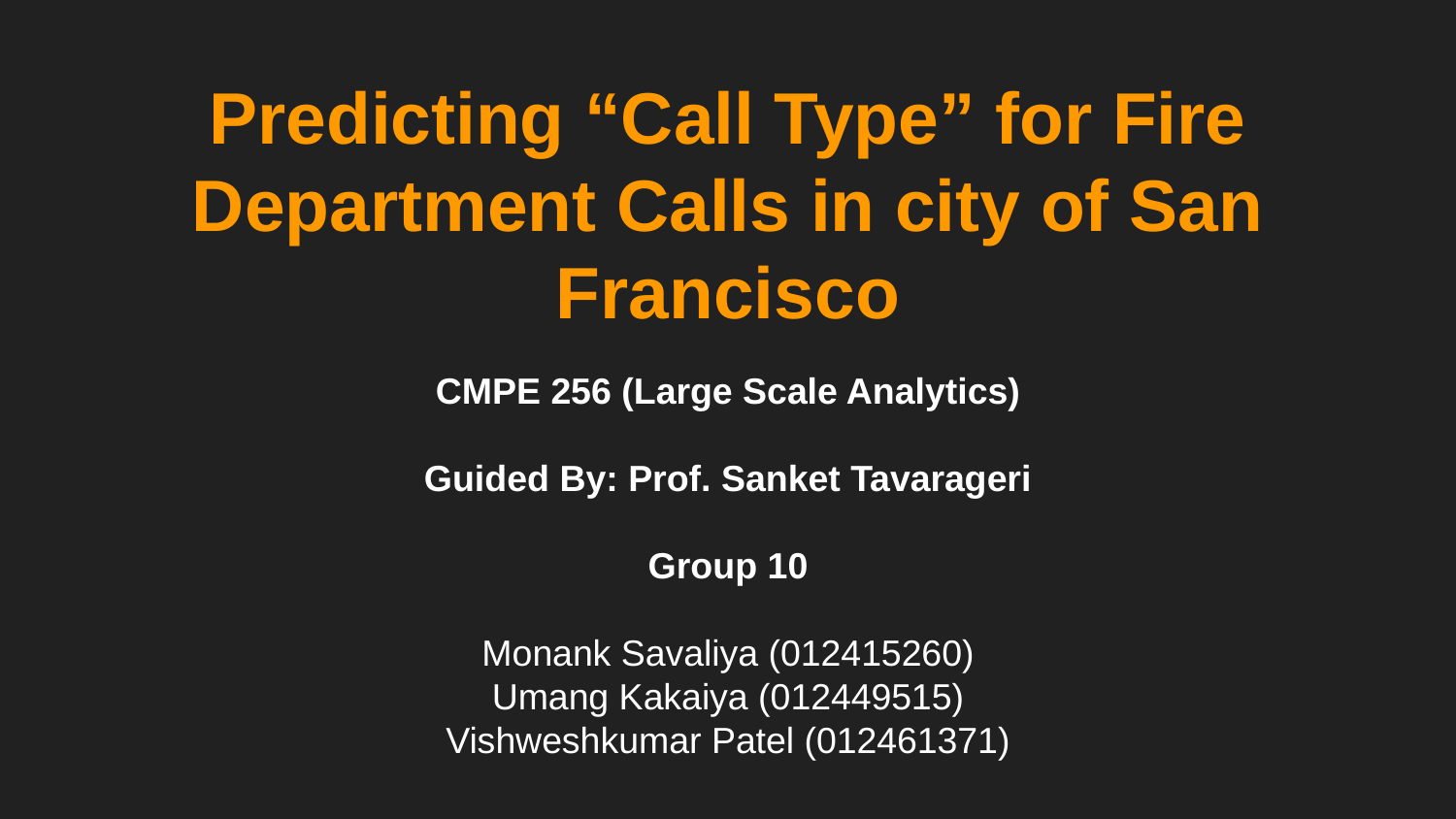

# Predicting “Call Type” for Fire Department Calls in city of San Francisco
CMPE 256 (Large Scale Analytics)

Guided By: Prof. Sanket Tavarageri

Group 10

Monank Savaliya (012415260)
Umang Kakaiya (012449515)
Vishweshkumar Patel (012461371)